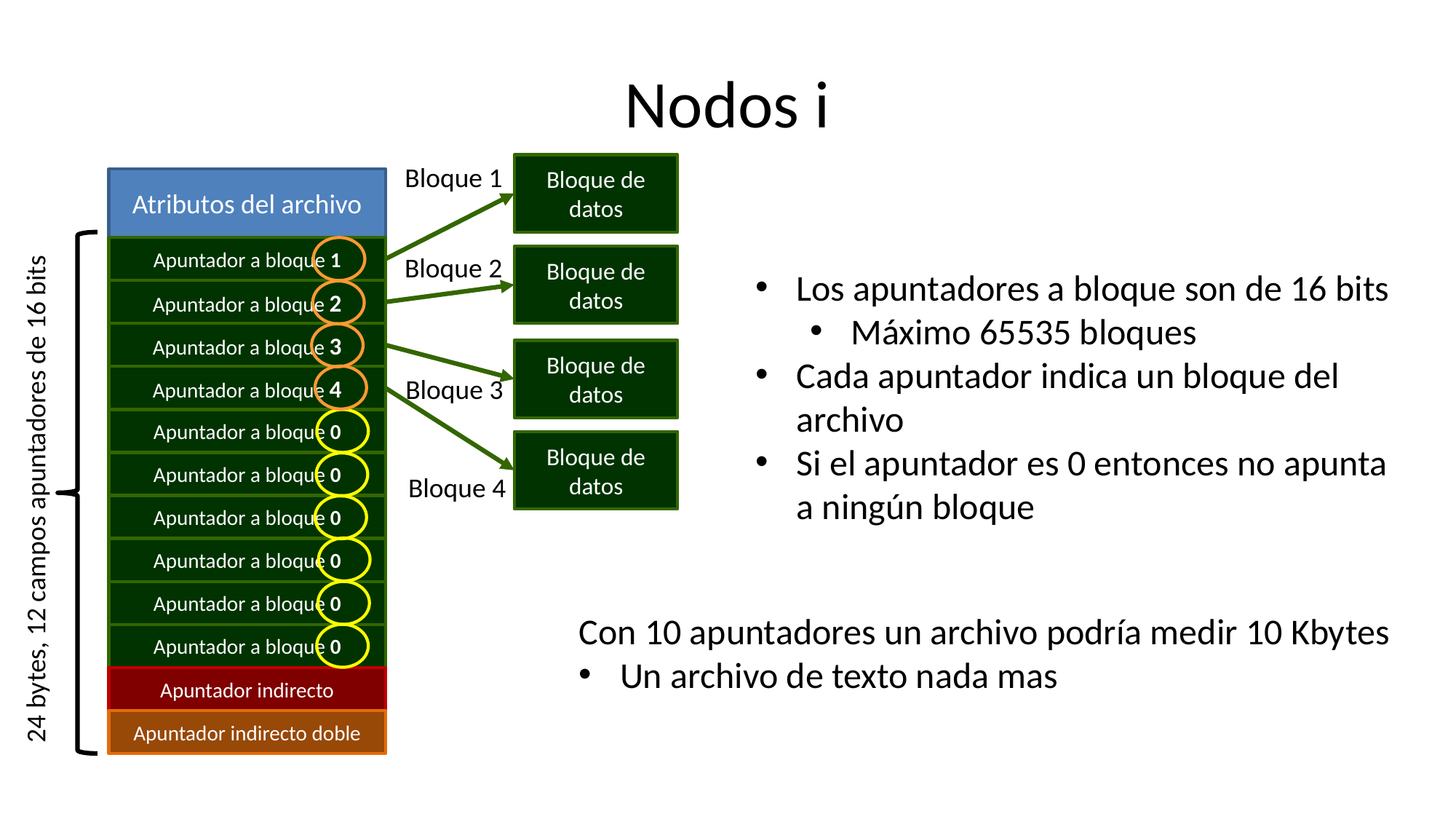

# Nodos i
Bloque de datos
Bloque 1
Atributos del archivo

Apuntador a bloque 1

Bloque 2
Bloque de datos
Los apuntadores a bloque son de 16 bits
Máximo 65535 bloques
Cada apuntador indica un bloque del archivo
Si el apuntador es 0 entonces no apunta a ningún bloque
Apuntador a bloque 2

Apuntador a bloque 3

Bloque de datos

Apuntador a bloque 4
Bloque 3
Apuntador a bloque 0

Bloque de datos
Apuntador a bloque 0

24 bytes, 12 campos apuntadores de 16 bits
Bloque 4
Apuntador a bloque 0

Apuntador a bloque 0
Apuntador a bloque 0

Con 10 apuntadores un archivo podría medir 10 Kbytes
Un archivo de texto nada mas

Apuntador a bloque 0
Apuntador indirecto
Apuntador indirecto doble